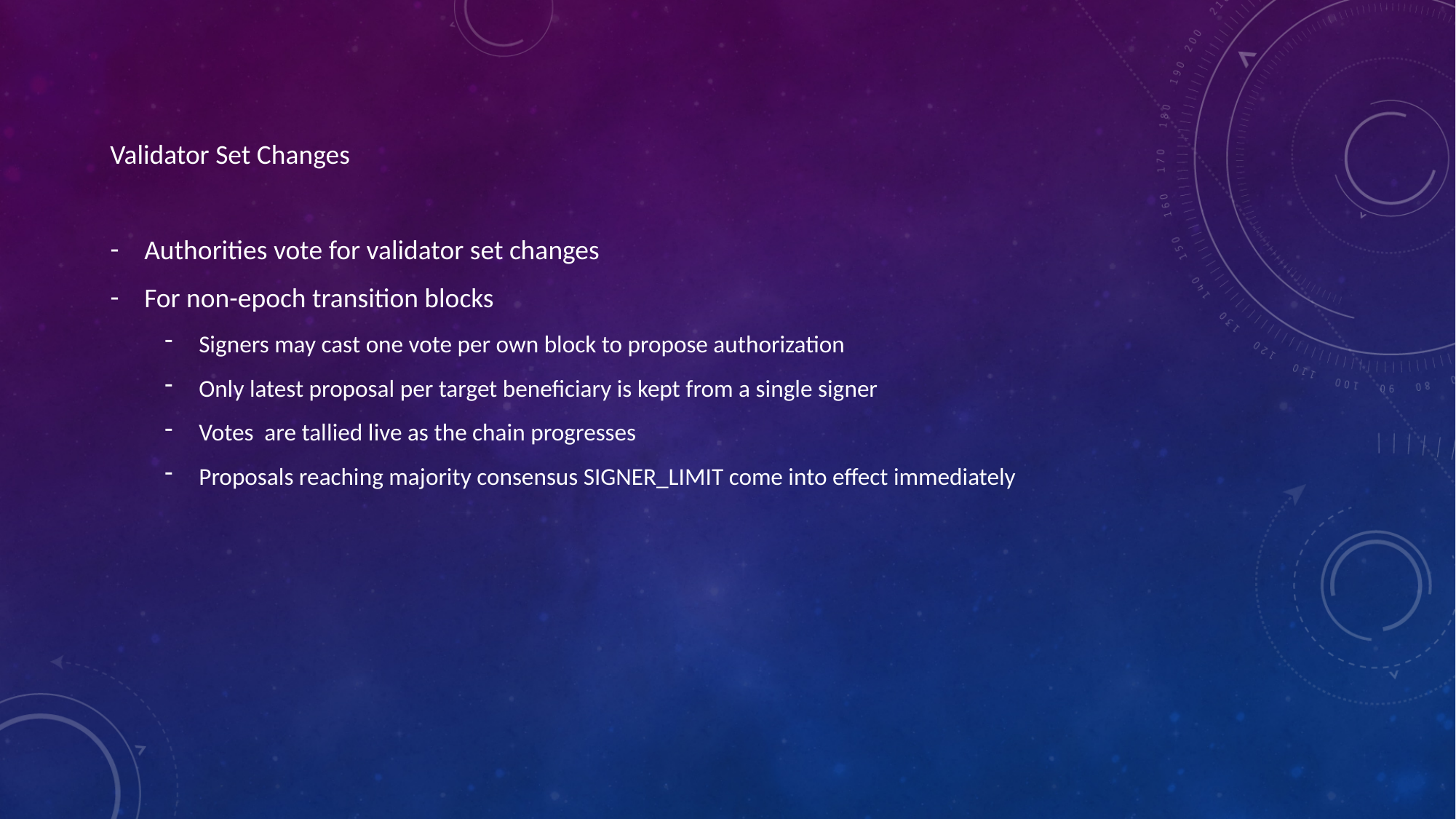

Validator Set Changes

Authorities vote for validator set changes
For non-epoch transition blocks
Signers may cast one vote per own block to propose authorization
Only latest proposal per target beneficiary is kept from a single signer
Votes  are tallied live as the chain progresses
Proposals reaching majority consensus SIGNER_LIMIT come into effect immediately